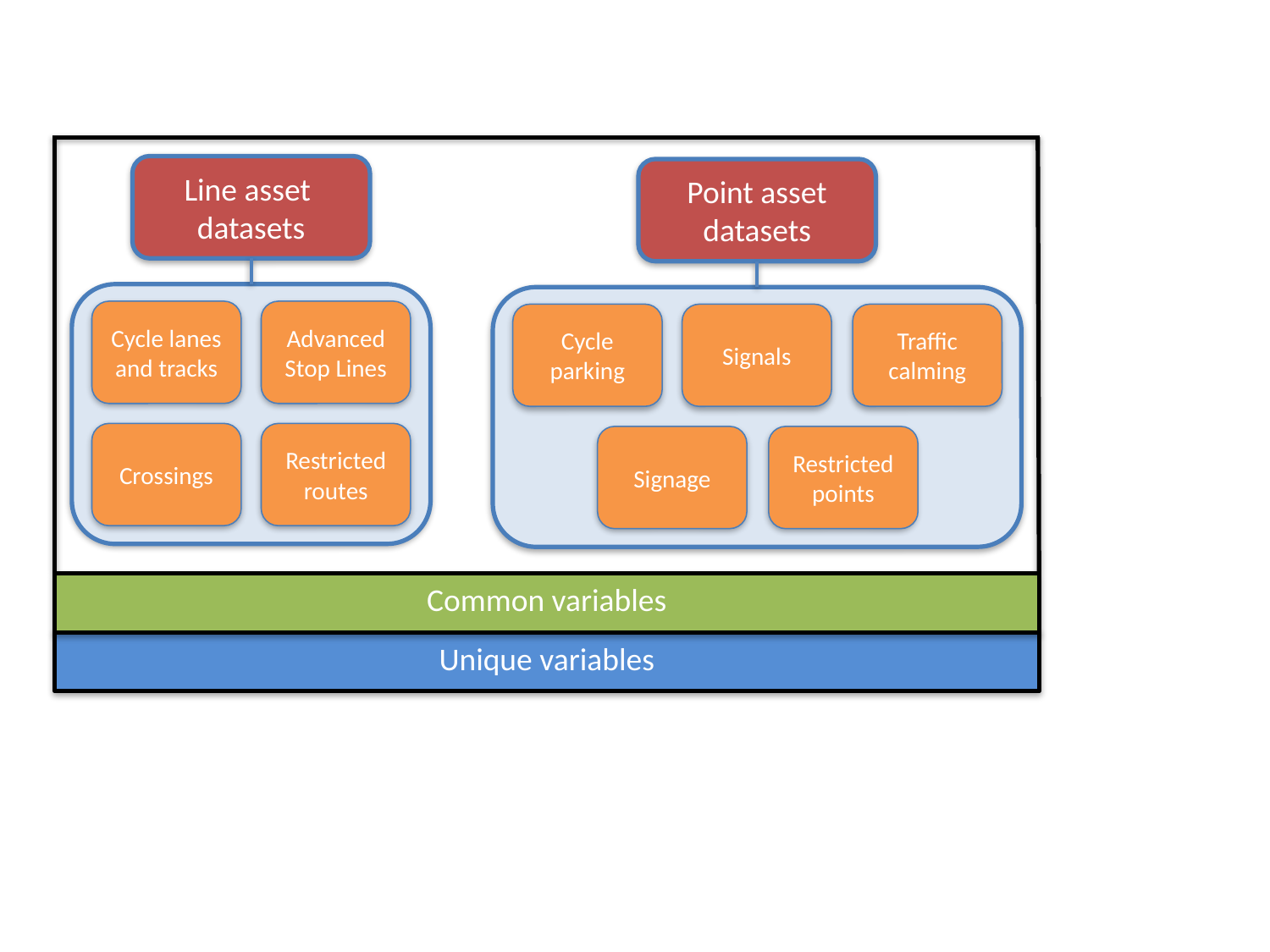

Line asset
datasets

Cycle lanes and tracks
Advanced Stop Lines
Crossings
Restricted routes
Point asset datasets

Cycle parking
Signals
Signage
Restricted points
Traffic calming
Common variables
Unique variables